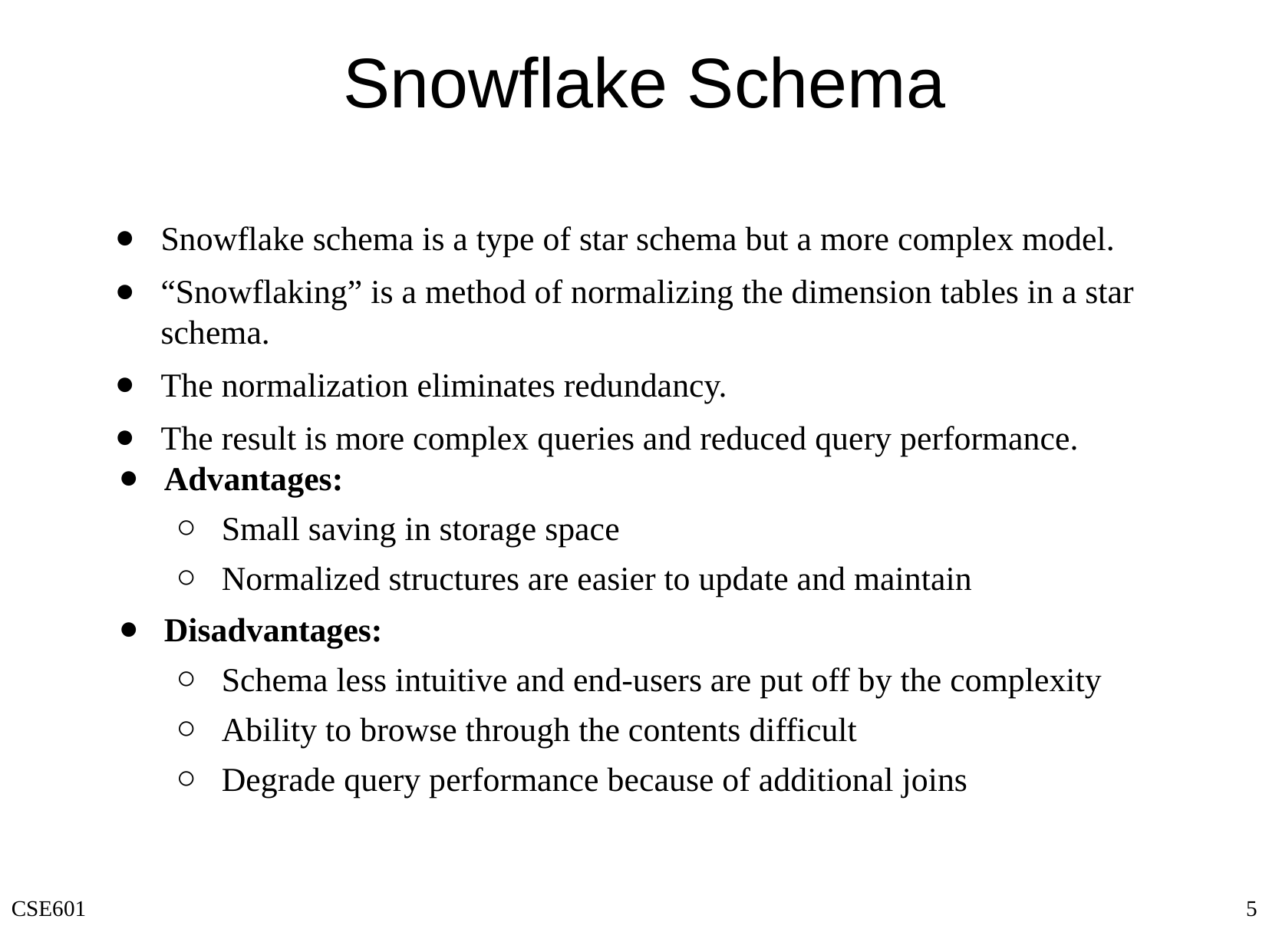

Snowflake Schema
Snowflake schema is a type of star schema but a more complex model.
“Snowflaking” is a method of normalizing the dimension tables in a star schema.
The normalization eliminates redundancy.
The result is more complex queries and reduced query performance.
Advantages:
Small saving in storage space
Normalized structures are easier to update and maintain
Disadvantages:
Schema less intuitive and end-users are put off by the complexity
Ability to browse through the contents difficult
Degrade query performance because of additional joins

CSE601
5